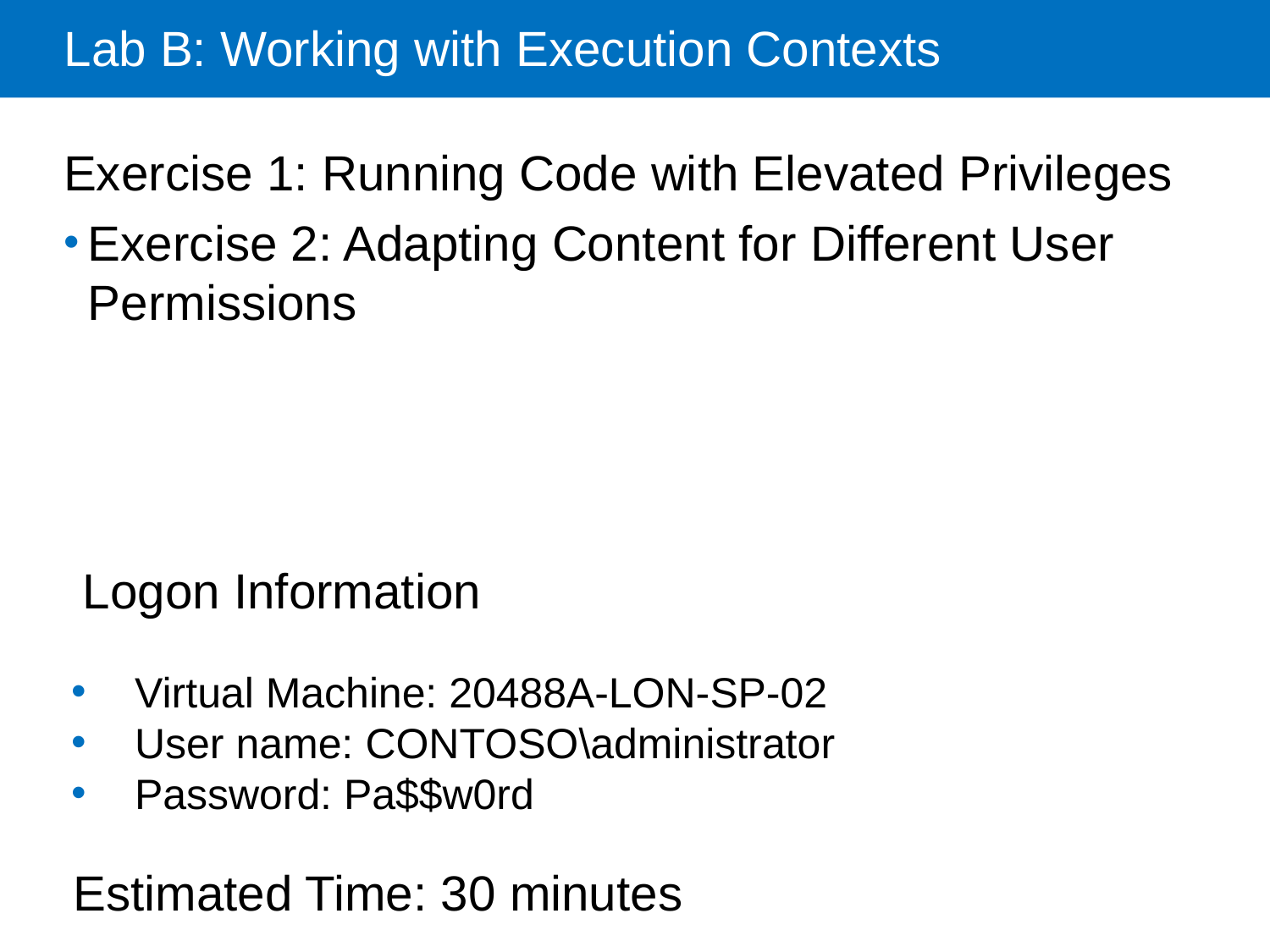

# Lab B: Working with Execution Contexts
Exercise 1: Running Code with Elevated Privileges
Exercise 2: Adapting Content for Different User Permissions
Logon Information
Virtual Machine: 20488A-LON-SP-02
User name: CONTOSO\administrator
Password: Pa$$w0rd

Estimated Time: 30 minutes